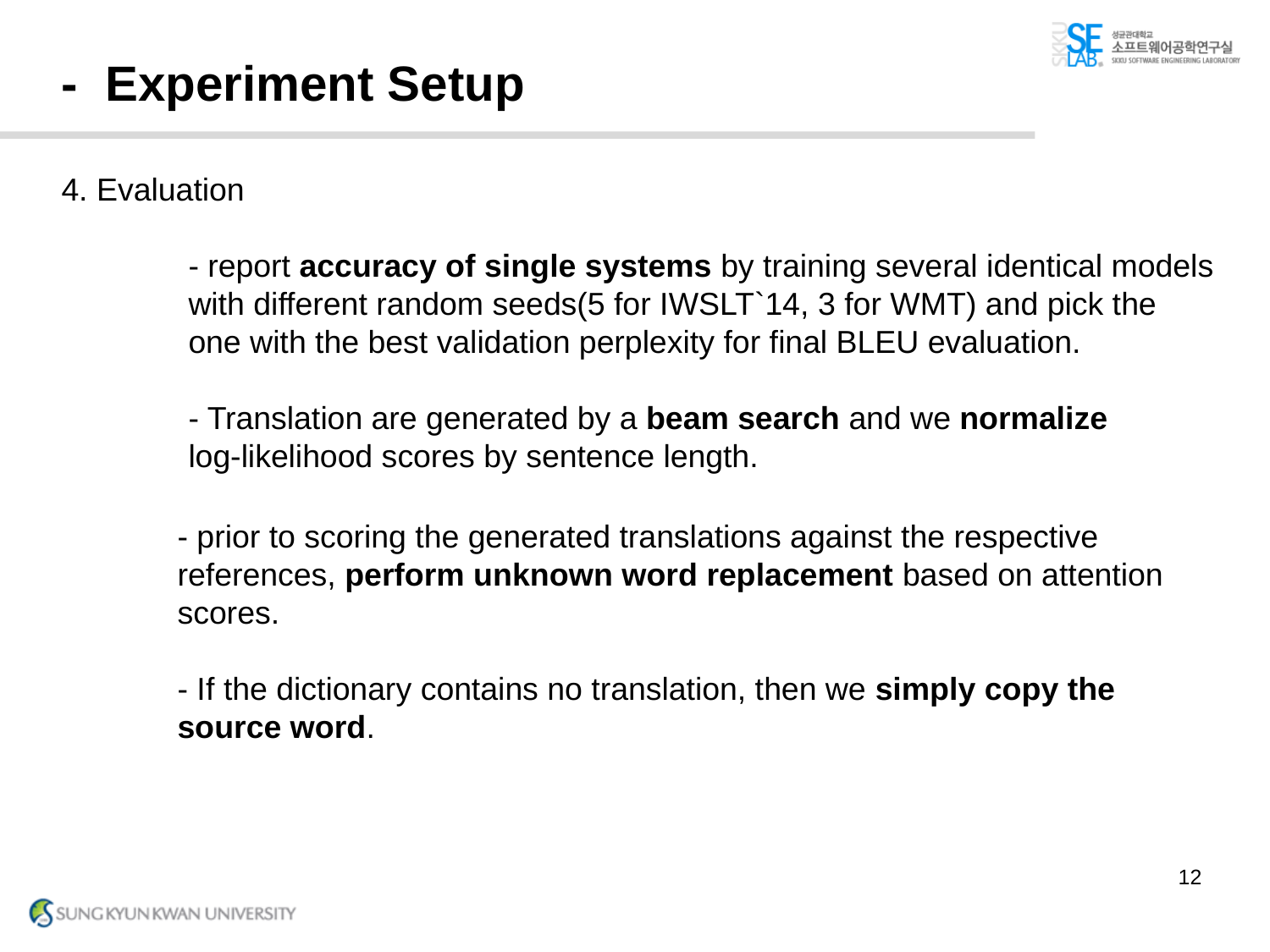

# -  Experiment Setup
4. Evaluation

	- report accuracy of single systems by training several identical models
	with different random seeds(5 for IWSLT`14, 3 for WMT) and pick the
	one with the best validation perplexity for final BLEU evaluation.

	- Translation are generated by a beam search and we normalize
	log-likelihood scores by sentence length.

- prior to scoring the generated translations against the respective
references, perform unknown word replacement based on attention
scores.

- If the dictionary contains no translation, then we simply copy the
source word.

12